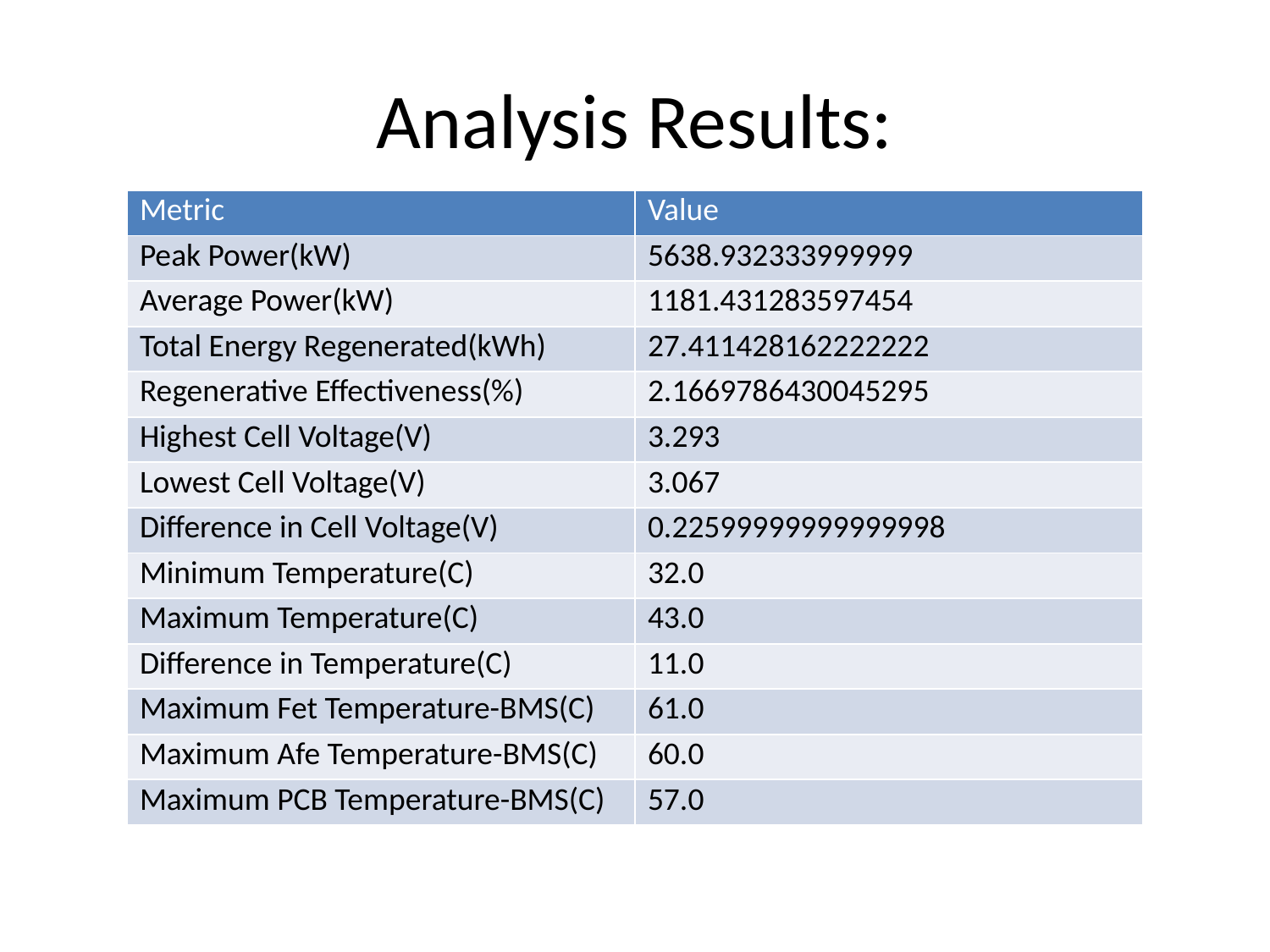

# Analysis Results:
| Metric | Value |
| --- | --- |
| Peak Power(kW) | 5638.932333999999 |
| Average Power(kW) | 1181.431283597454 |
| Total Energy Regenerated(kWh) | 27.411428162222222 |
| Regenerative Effectiveness(%) | 2.1669786430045295 |
| Highest Cell Voltage(V) | 3.293 |
| Lowest Cell Voltage(V) | 3.067 |
| Difference in Cell Voltage(V) | 0.22599999999999998 |
| Minimum Temperature(C) | 32.0 |
| Maximum Temperature(C) | 43.0 |
| Difference in Temperature(C) | 11.0 |
| Maximum Fet Temperature-BMS(C) | 61.0 |
| Maximum Afe Temperature-BMS(C) | 60.0 |
| Maximum PCB Temperature-BMS(C) | 57.0 |